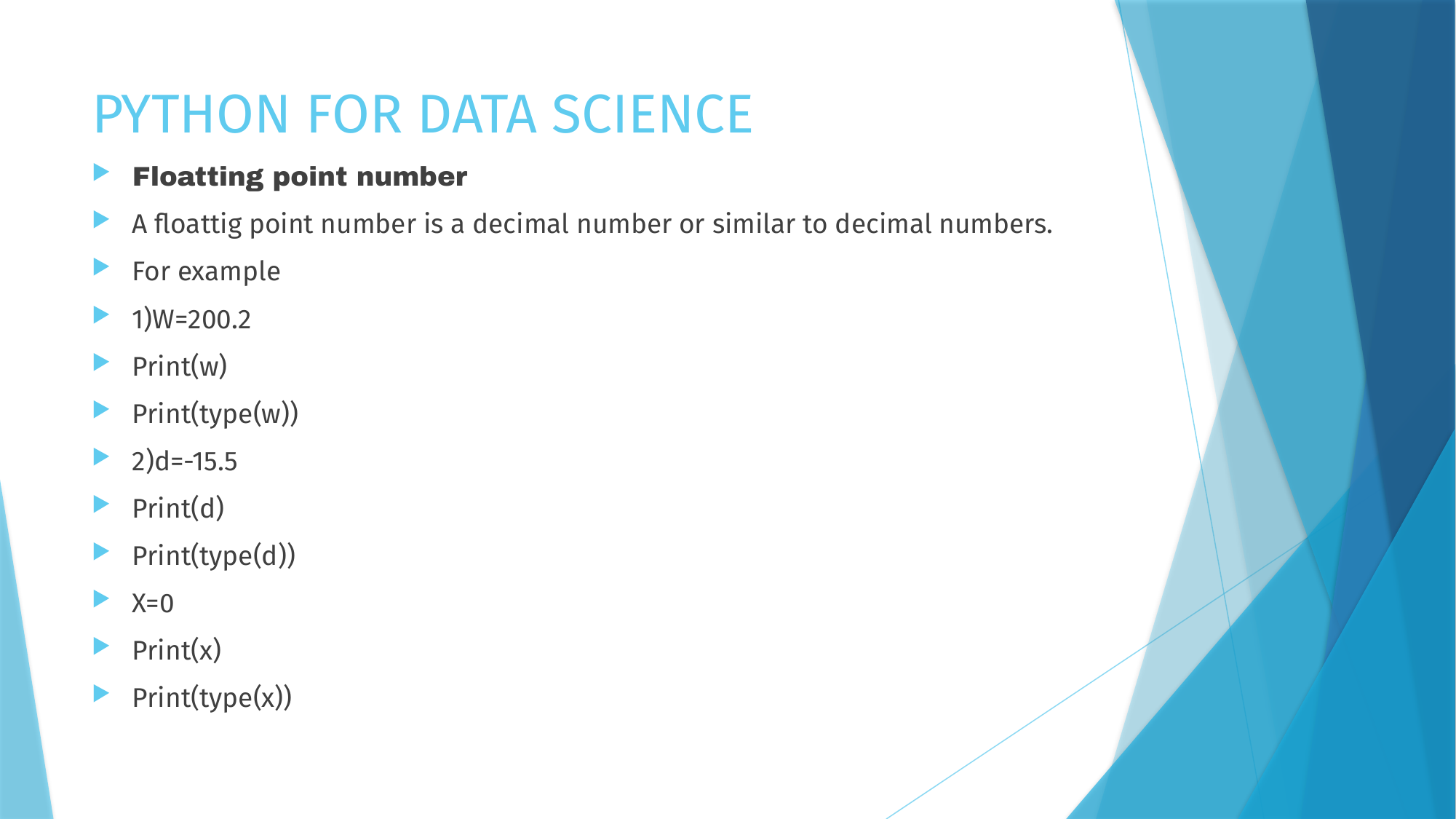

# PYTHON FOR DATA SCIENCE
Floatting point number
A floattig point number is a decimal number or similar to decimal numbers.
For example
1)W=200.2
Print(w)
Print(type(w))
2)d=-15.5
Print(d)
Print(type(d))
X=0
Print(x)
Print(type(x))